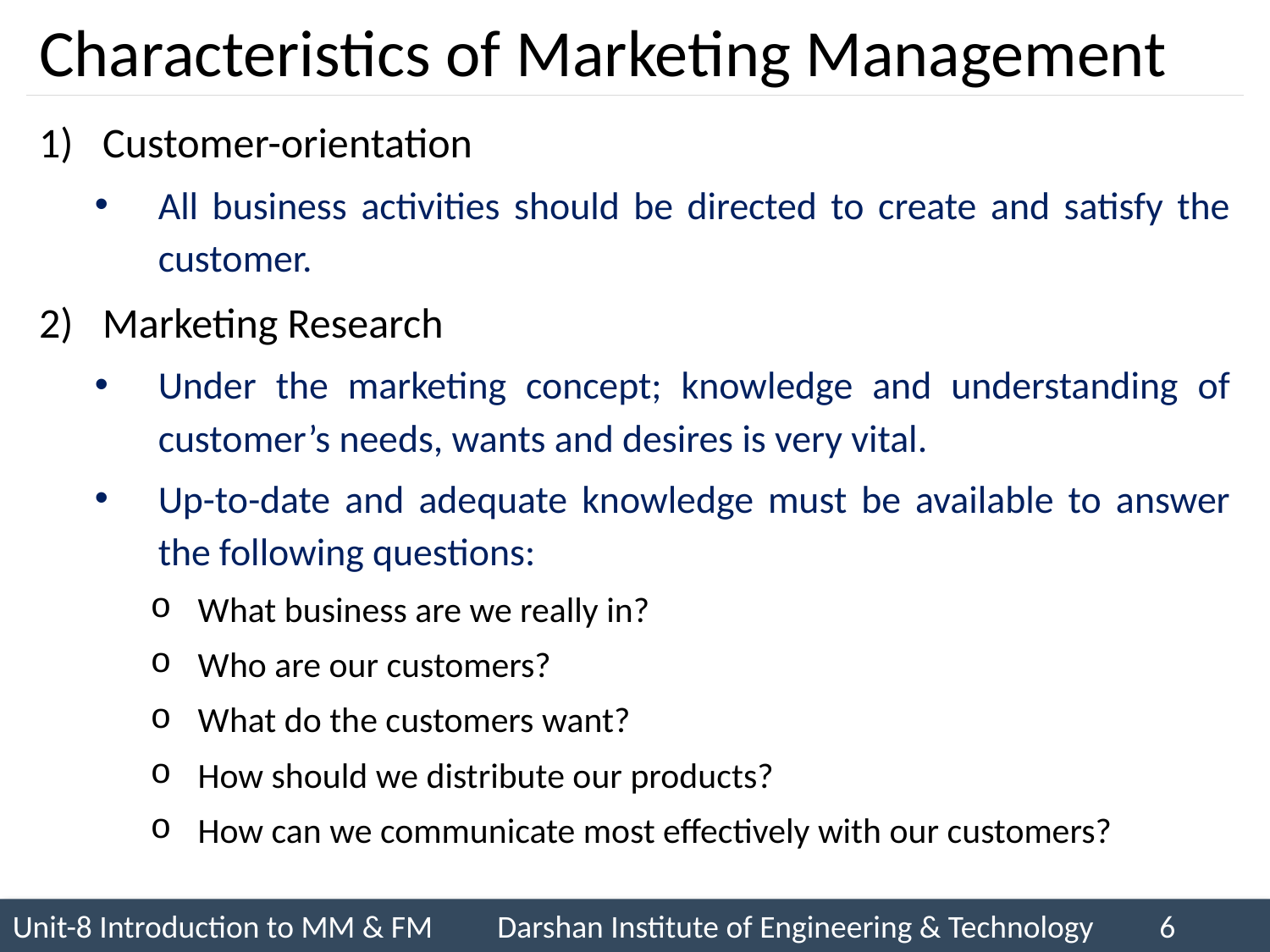

# Characteristics of Marketing Management
Customer-orientation
All business activities should be directed to create and satisfy the customer.
Marketing Research
Under the marketing concept; knowledge and understanding of customer’s needs, wants and desires is very vital.
Up-to-date and adequate knowledge must be available to answer the following questions:
What business are we really in?
Who are our customers?
What do the customers want?
How should we distribute our products?
How can we communicate most effectively with our customers?